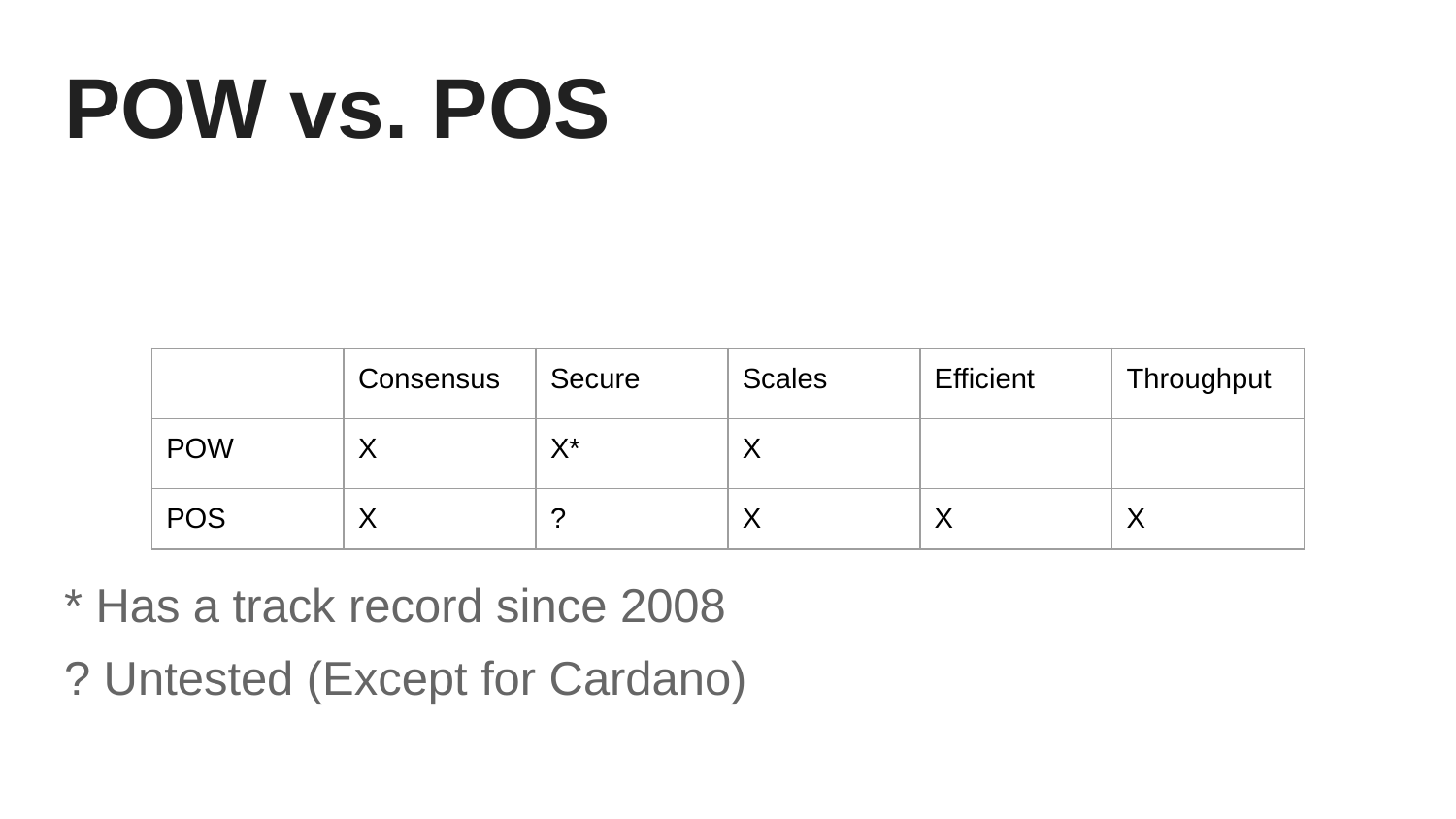

# POW vs. POS

* Has a track record since 2008
? Untested (Except for Cardano)

|  | Consensus | Secure | Scales | Efficient | Throughput |
| --- | --- | --- | --- | --- | --- |
| POW | X | X\* | X |  |  |
| POS | X | ? | X | X | X |